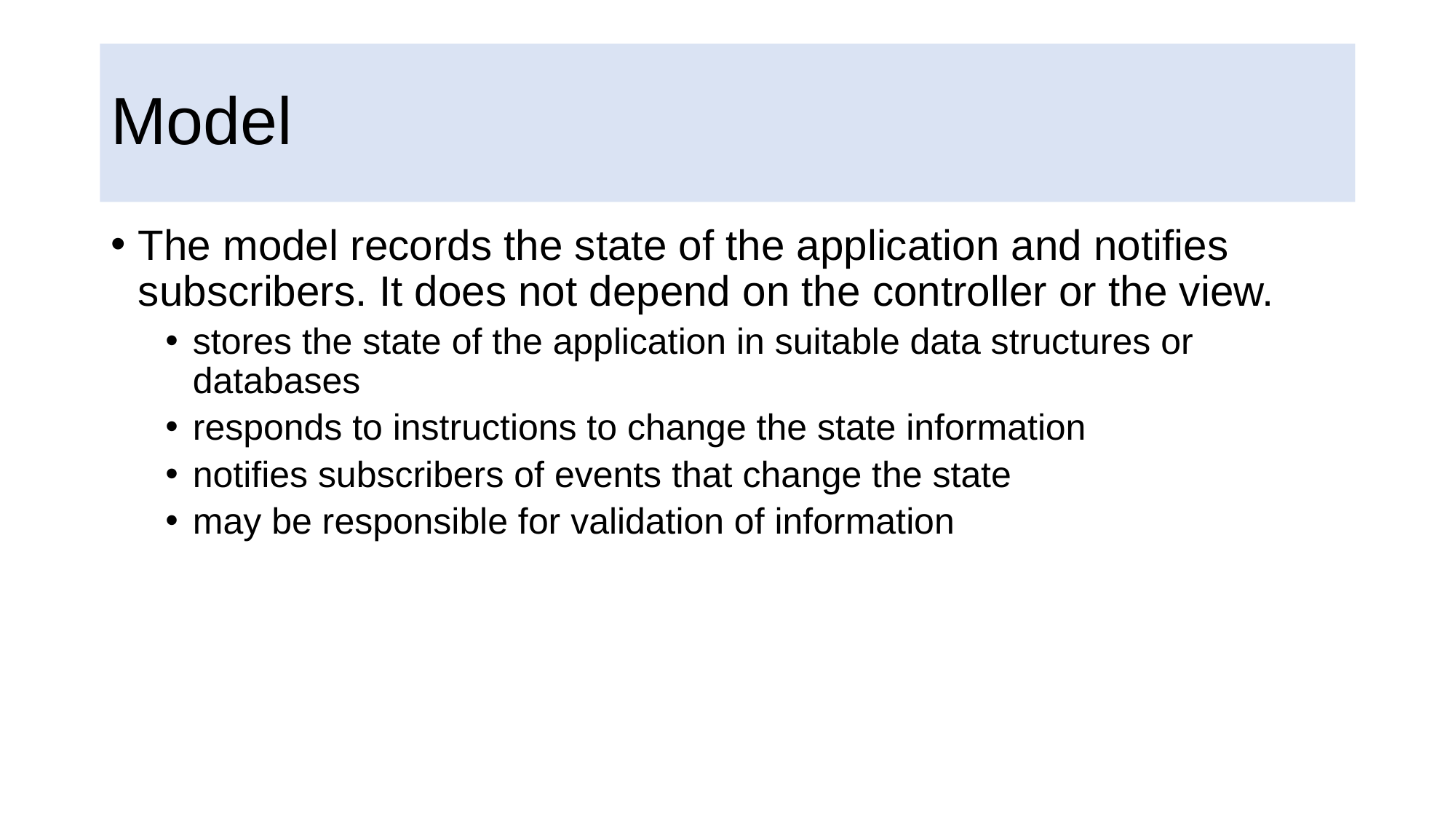

# Model
The model records the state of the application and notifies subscribers. It does not depend on the controller or the view.
stores the state of the application in suitable data structures or databases
responds to instructions to change the state information
notifies subscribers of events that change the state
may be responsible for validation of information